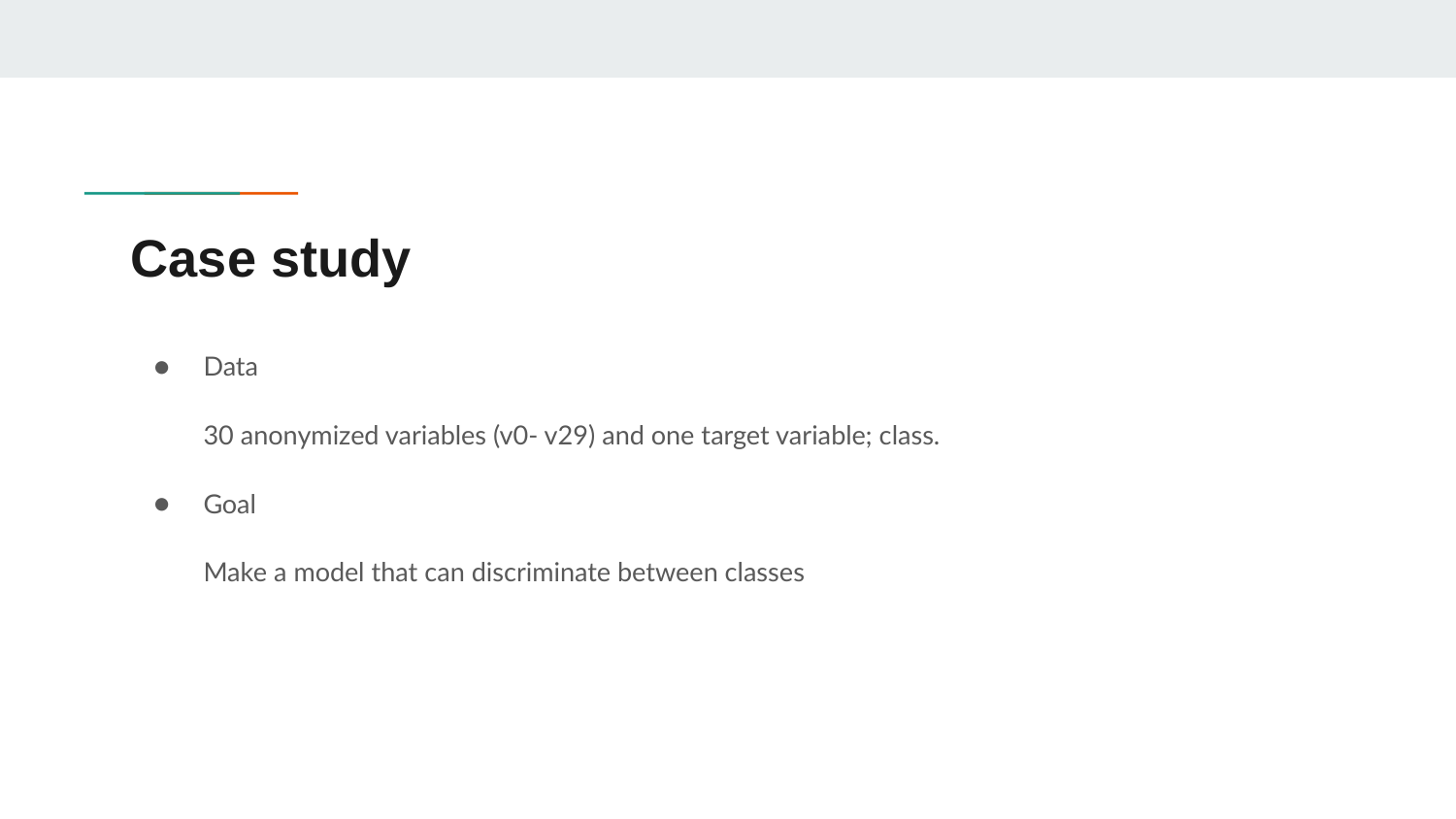

# Case study
Data
30 anonymized variables (v0- v29) and one target variable; class.
Goal
Make a model that can discriminate between classes